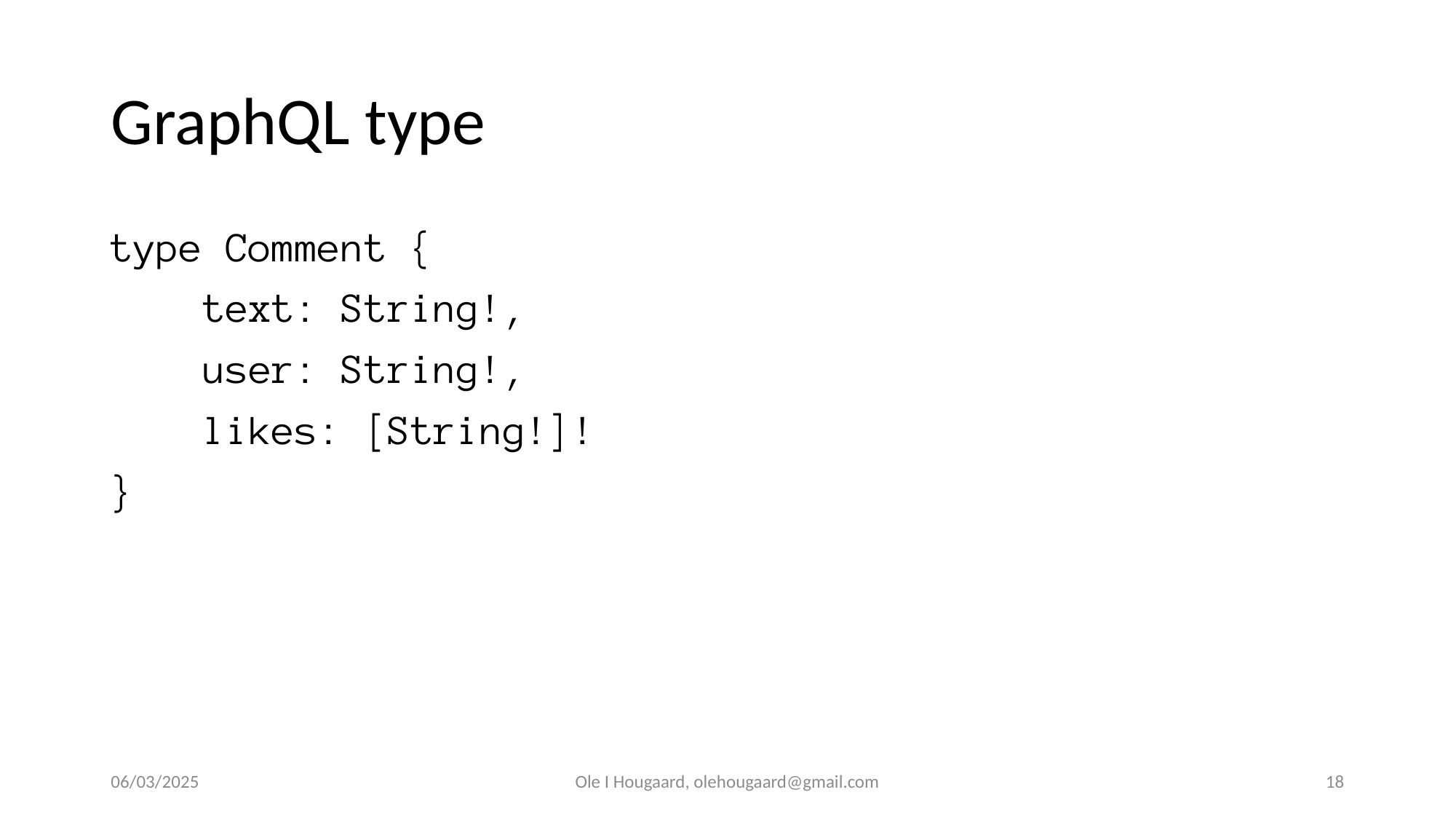

# GraphQL type
type Comment {
    text: String!,
    user: String!,
    likes: [String!]!
}
06/03/2025
Ole I Hougaard, olehougaard@gmail.com
18